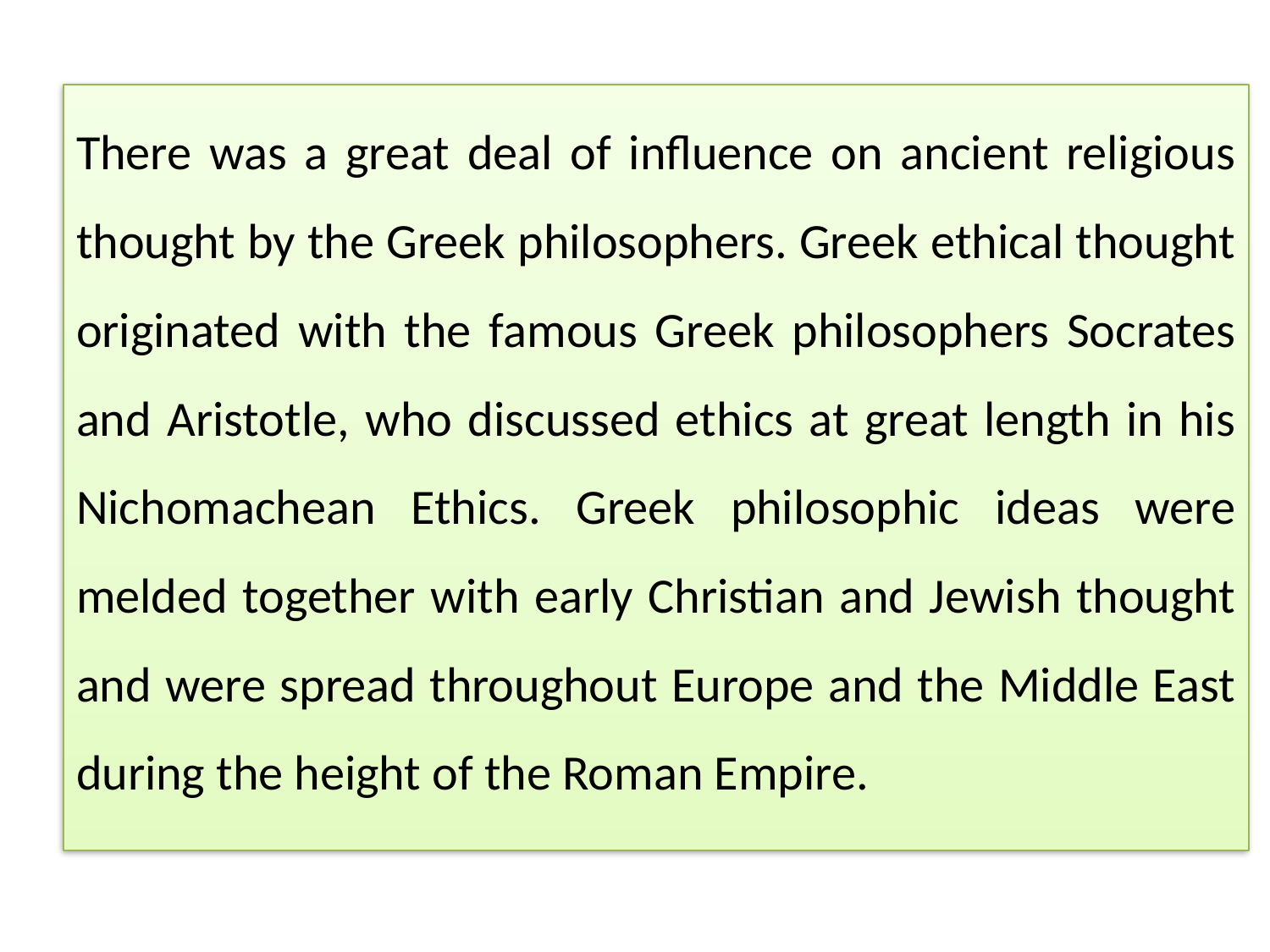

There was a great deal of influence on ancient religious thought by the Greek philosophers. Greek ethical thought originated with the famous Greek philosophers Socrates and Aristotle, who discussed ethics at great length in his Nichomachean Ethics. Greek philosophic ideas were melded together with early Christian and Jewish thought and were spread throughout Europe and the Middle East during the height of the Roman Empire.